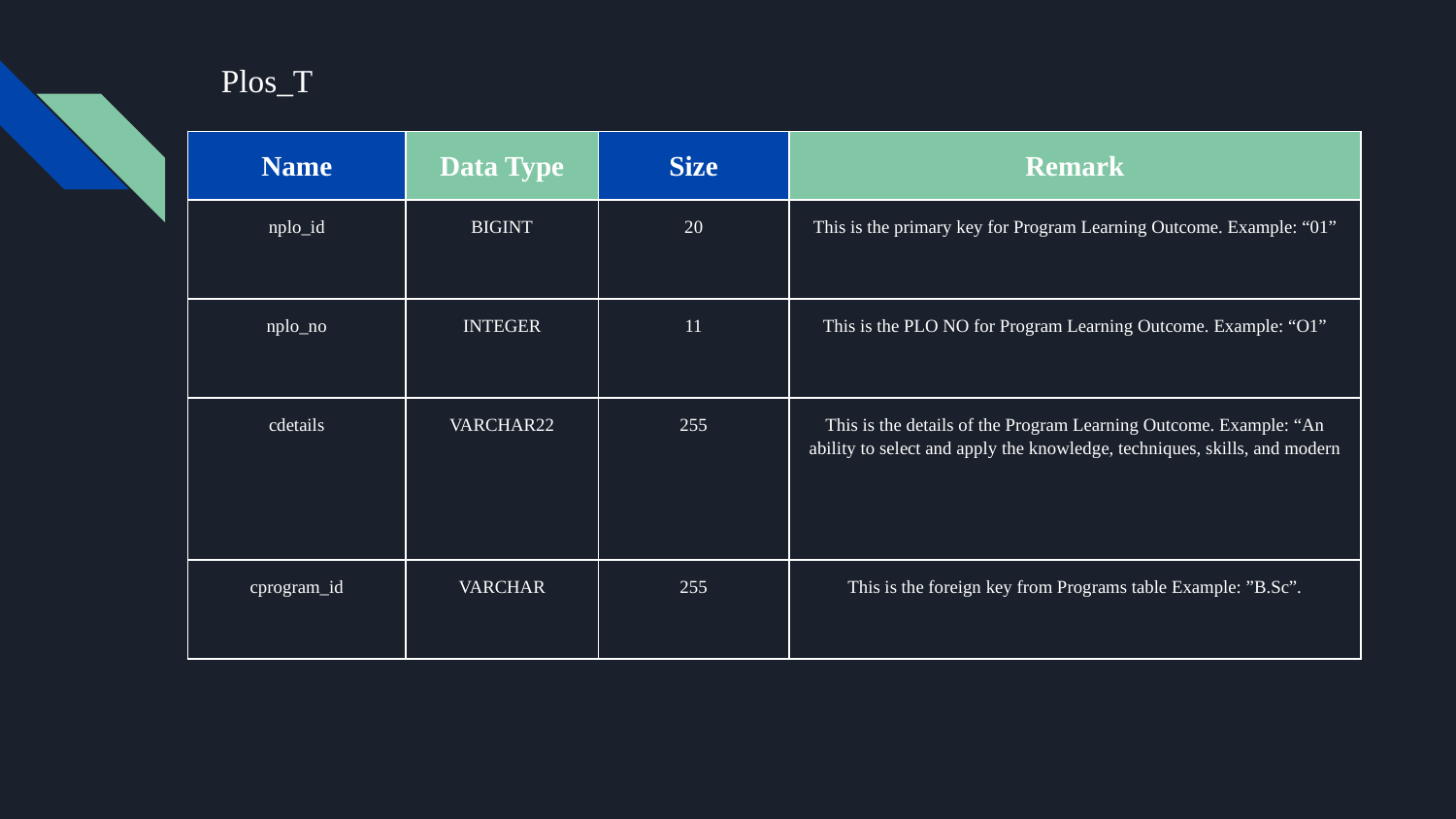

# Plos_T
| Name | Data Type | Size | Remark |
| --- | --- | --- | --- |
| nplo\_id | BIGINT | 20 | This is the primary key for Program Learning Outcome. Example: “01” |
| nplo\_no | INTEGER | 11 | This is the PLO NO for Program Learning Outcome. Example: “O1” |
| cdetails | VARCHAR22 | 255 | This is the details of the Program Learning Outcome. Example: “An ability to select and apply the knowledge, techniques, skills, and modern |
| cprogram\_id | VARCHAR | 255 | This is the foreign key from Programs table Example: ”B.Sc”. |